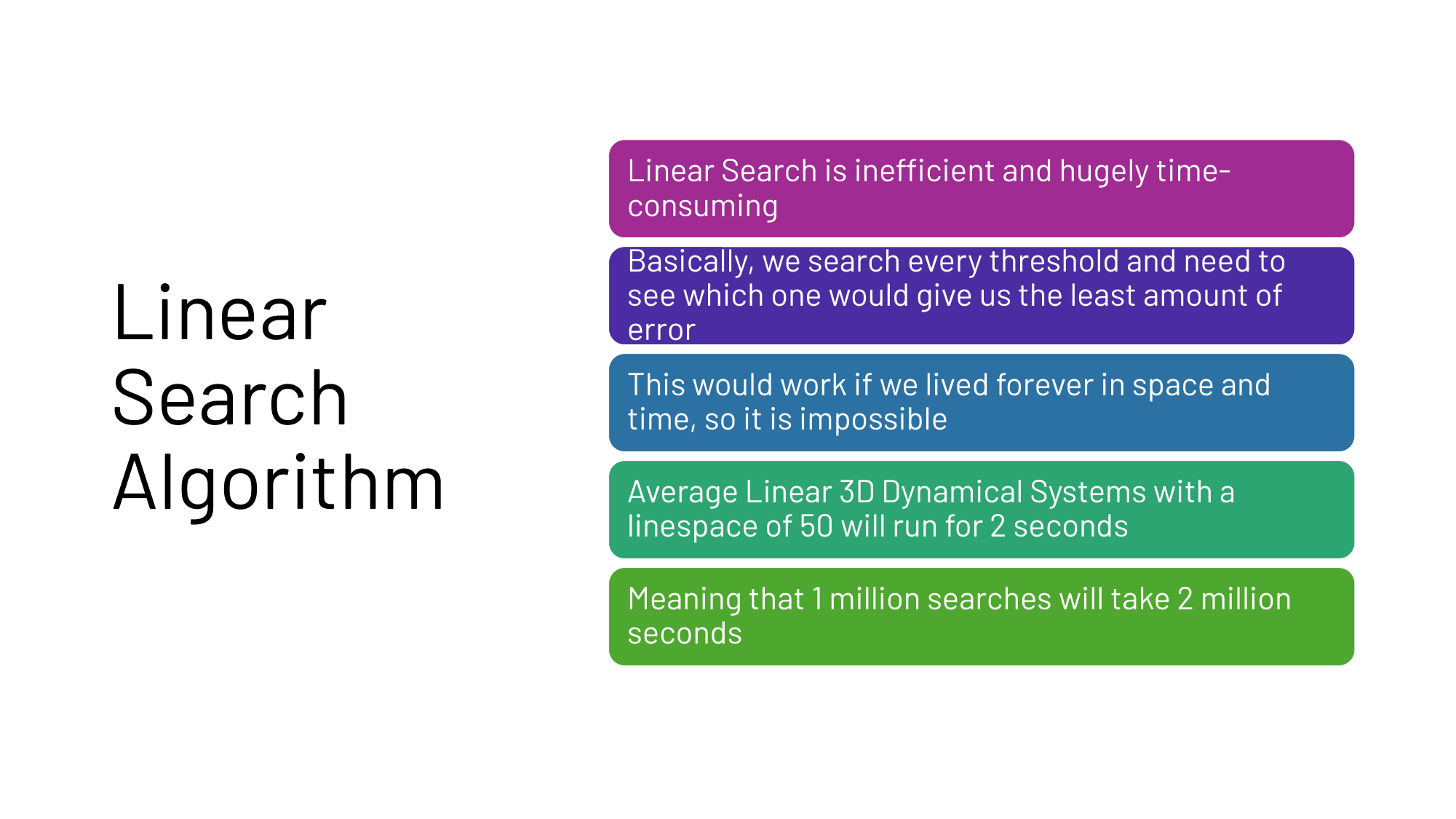

# Linear Search Algorithm
Linear Search is inefficient and hugely time-consuming
Basically, we search every threshold and need to see which one would give us the least amount of error
This would work if we lived forever in space and time, so it is impossible
Average Linear 3D Dynamical Systems with a linespace of 50 will run for 2 seconds
Meaning that 1 million searches will take 2 million seconds